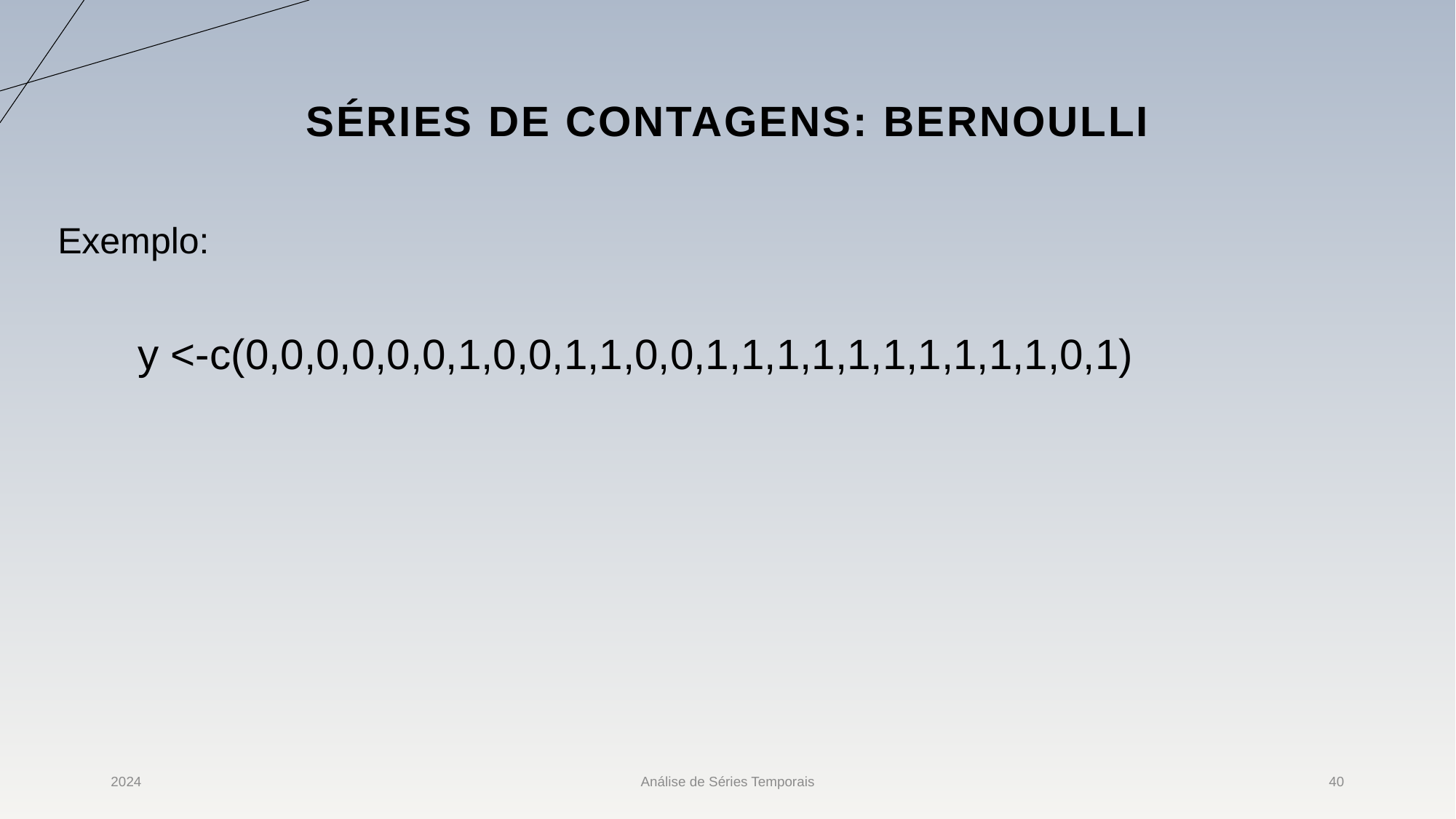

# Séries de contagens: BernoulLi
Exemplo:
y <-c(0,0,0,0,0,0,1,0,0,1,1,0,0,1,1,1,1,1,1,1,1,1,1,0,1)

2024
Análise de Séries Temporais
40